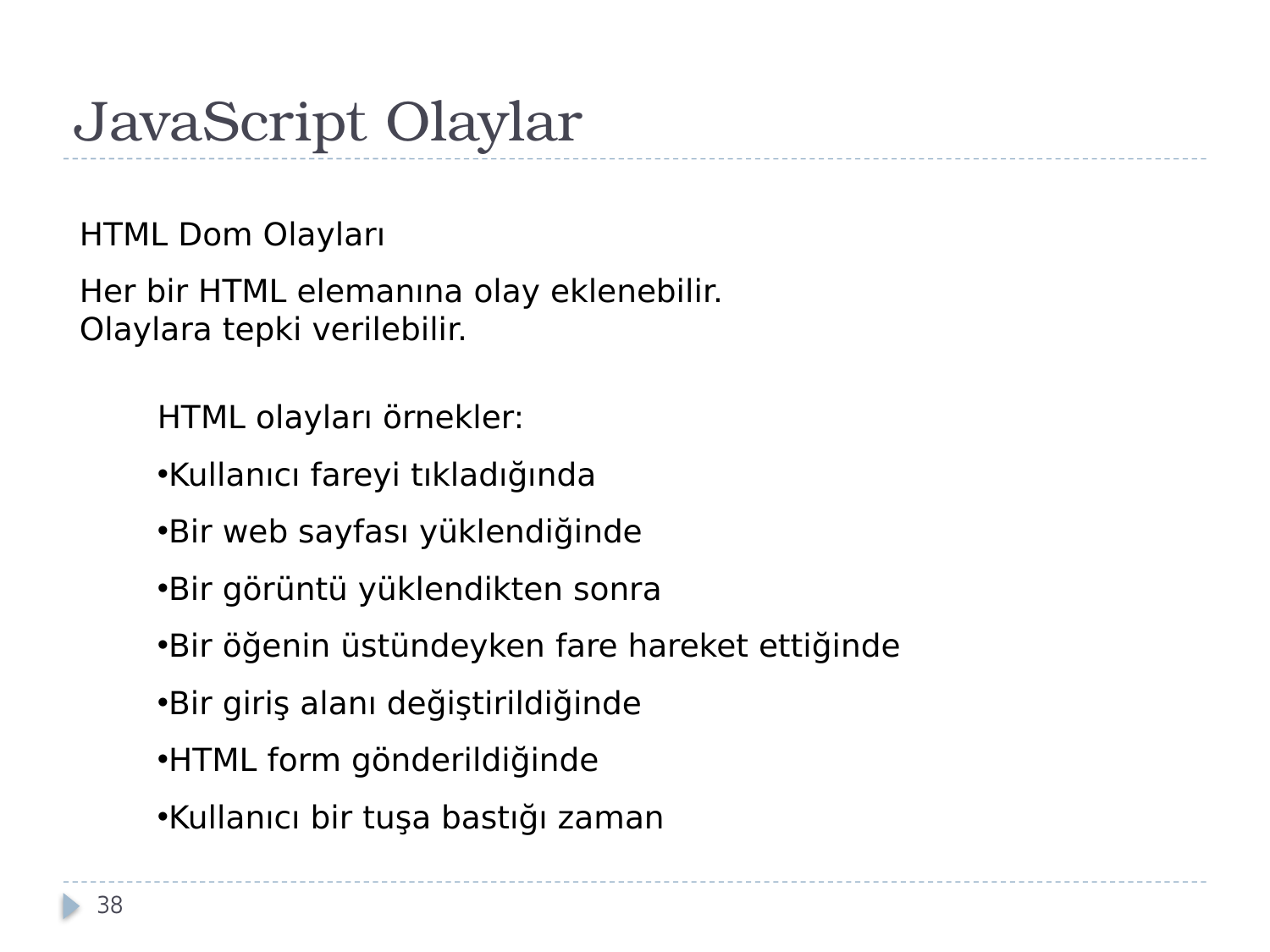

# JavaScript Olaylar
HTML Dom Olayları
Her bir HTML elemanına olay eklenebilir.
Olaylara tepki verilebilir.
HTML olayları örnekler:
Kullanıcı fareyi tıkladığında
Bir web sayfası yüklendiğinde
Bir görüntü yüklendikten sonra
Bir öğenin üstündeyken fare hareket ettiğinde
Bir giriş alanı değiştirildiğinde
HTML form gönderildiğinde
Kullanıcı bir tuşa bastığı zaman
38